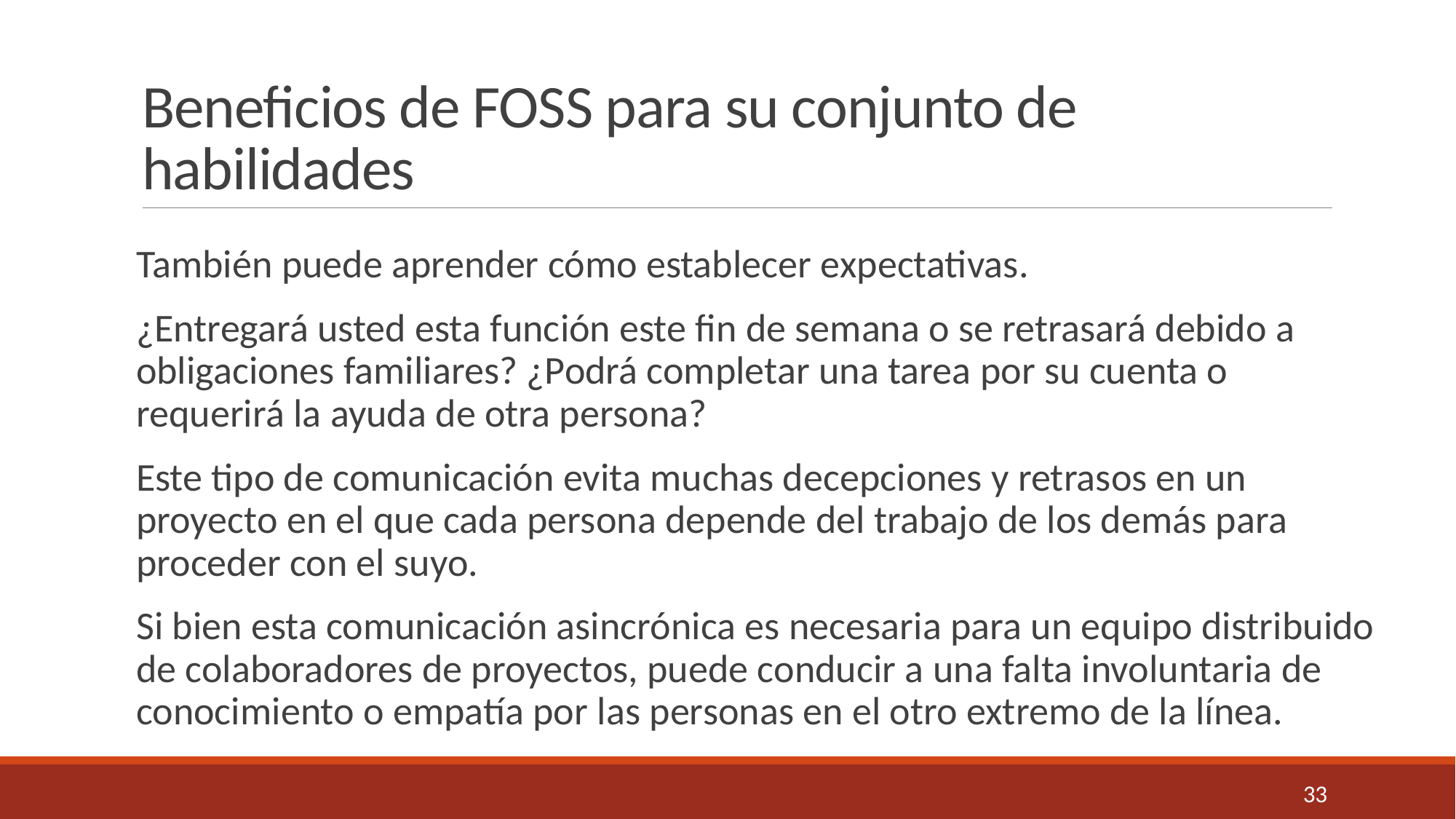

# Beneficios de FOSS para su conjunto de habilidades
También puede aprender cómo establecer expectativas.
¿Entregará usted esta función este fin de semana o se retrasará debido a obligaciones familiares? ¿Podrá completar una tarea por su cuenta o requerirá la ayuda de otra persona?
Este tipo de comunicación evita muchas decepciones y retrasos en un proyecto en el que cada persona depende del trabajo de los demás para proceder con el suyo.
Si bien esta comunicación asincrónica es necesaria para un equipo distribuido de colaboradores de proyectos, puede conducir a una falta involuntaria de conocimiento o empatía por las personas en el otro extremo de la línea.
33